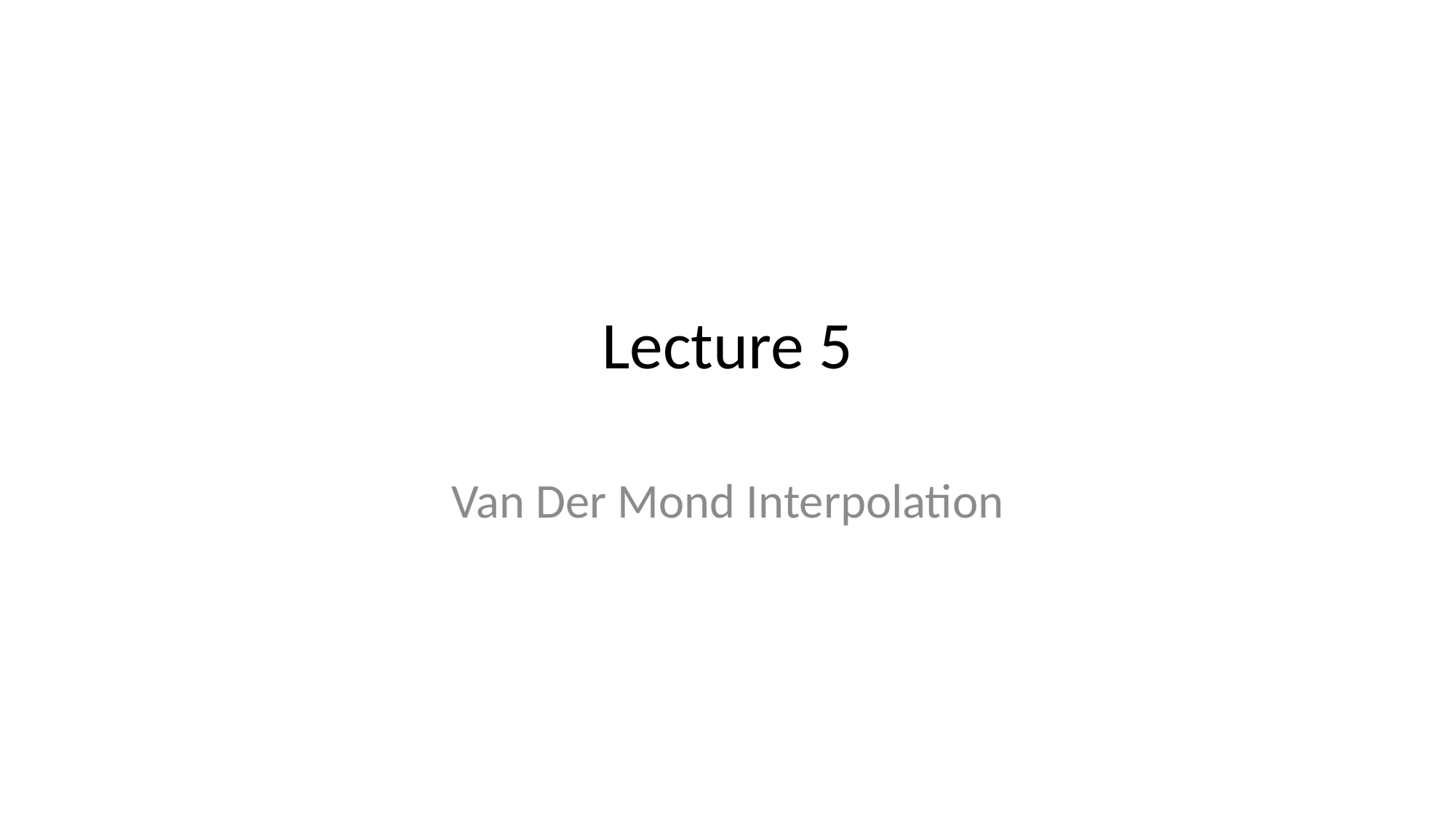

# Lecture 5
Van Der Mond Interpolation